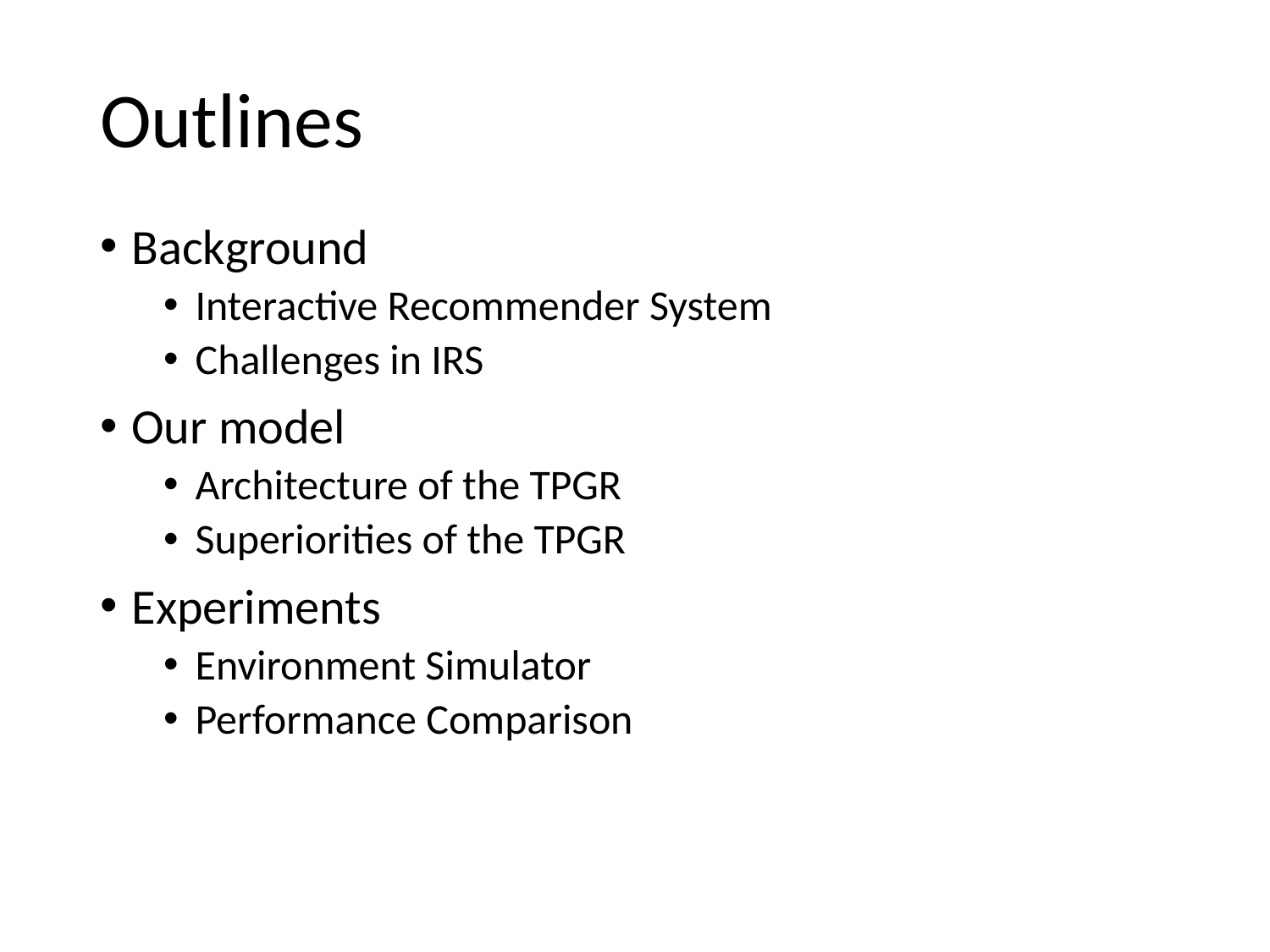

# Outlines
Background
Interactive Recommender System
Challenges in IRS
Our model
Architecture of the TPGR
Superiorities of the TPGR
Experiments
Environment Simulator
Performance Comparison